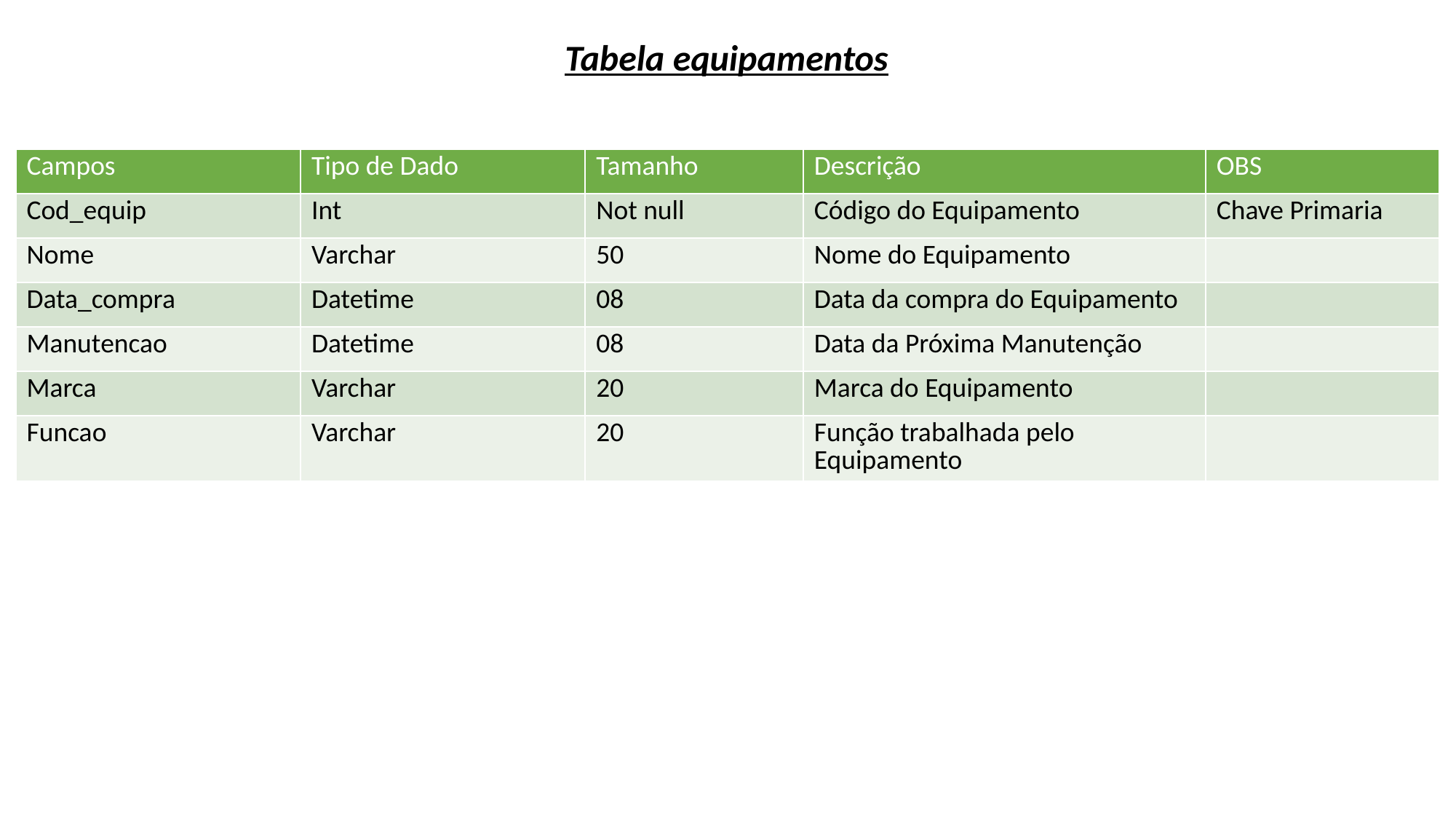

Tabela equipamentos
| Campos | Tipo de Dado | Tamanho | Descrição | OBS |
| --- | --- | --- | --- | --- |
| Cod\_equip | Int | Not null | Código do Equipamento | Chave Primaria |
| Nome | Varchar | 50 | Nome do Equipamento |  |
| Data\_compra | Datetime | 08 | Data da compra do Equipamento |  |
| Manutencao | Datetime | 08 | Data da Próxima Manutenção |  |
| Marca | Varchar | 20 | Marca do Equipamento |  |
| Funcao | Varchar | 20 | Função trabalhada pelo Equipamento |  |